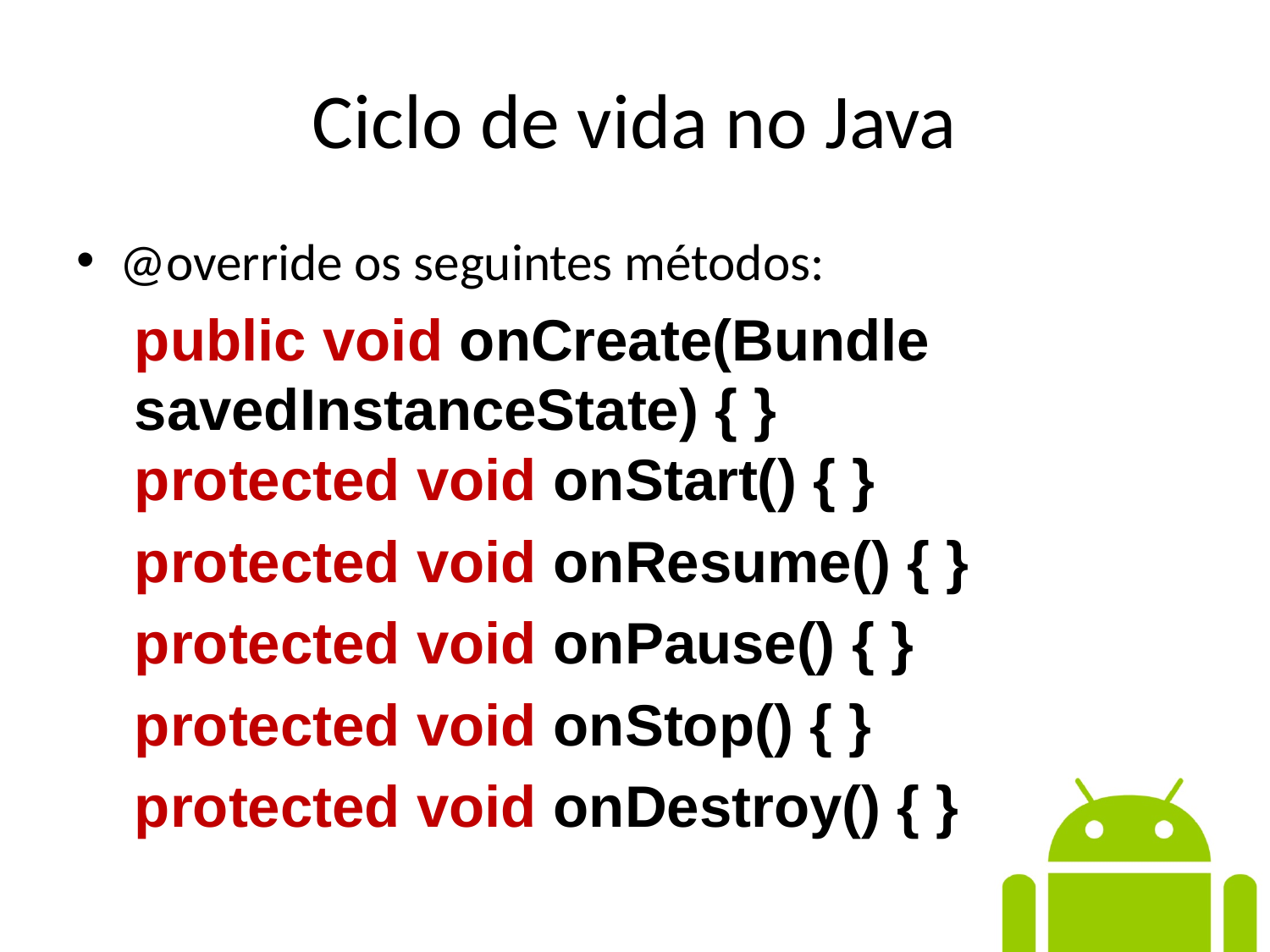

# Ciclo de vida no Java
@override os seguintes métodos:
public void onCreate(Bundle savedInstanceState) { }
protected void onStart() { }
protected void onResume() { }
protected void onPause() { }
protected void onStop() { }
protected void onDestroy() { }